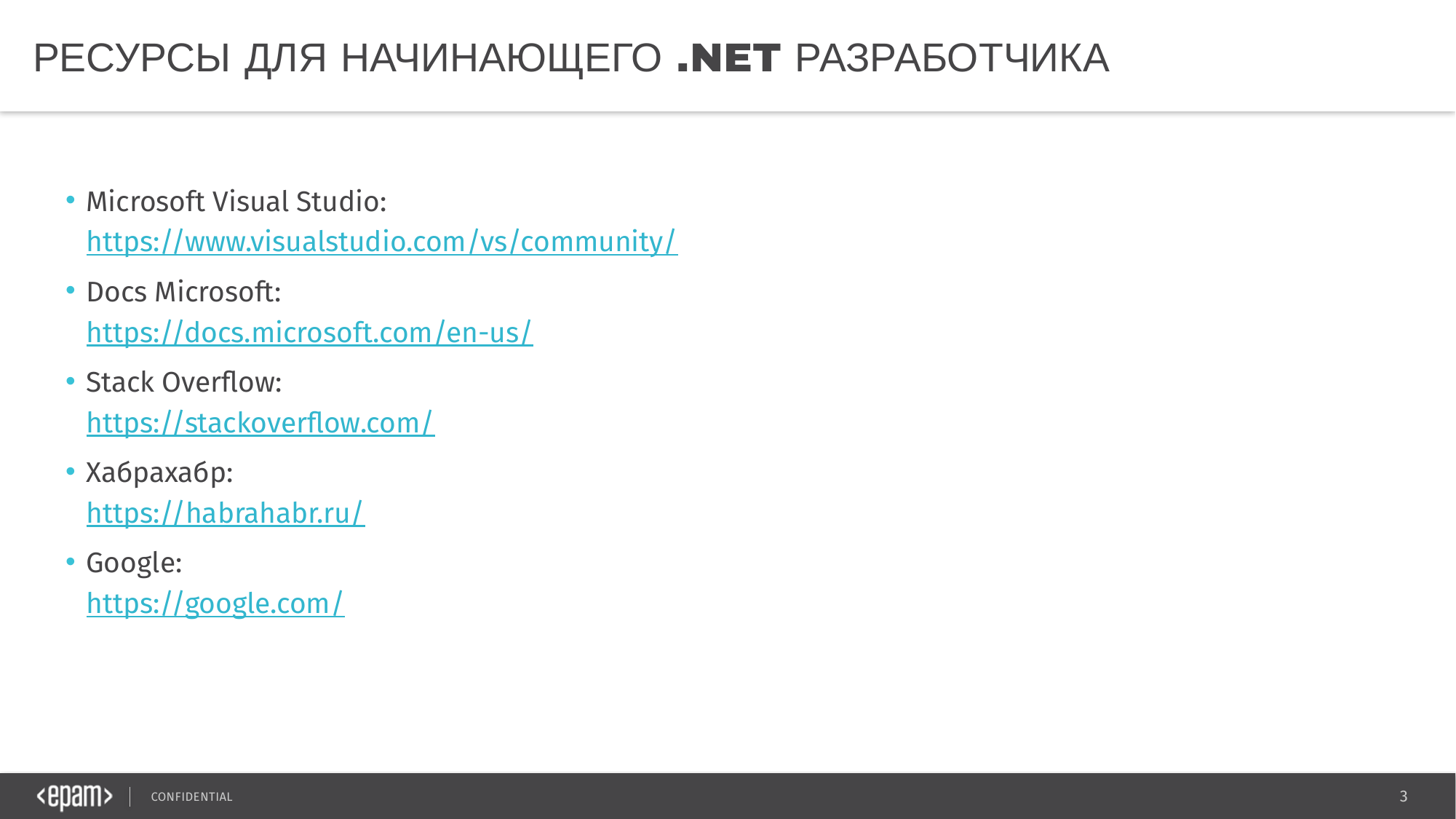

# Ресурсы для начинающего .NET разработчика
Microsoft Visual Studio:
https://www.visualstudio.com/vs/community/
Docs Microsoft:
https://docs.microsoft.com/en-us/
Stack Overflow:
https://stackoverflow.com/
Хабрахабр:
https://habrahabr.ru/
Google:
https://google.com/